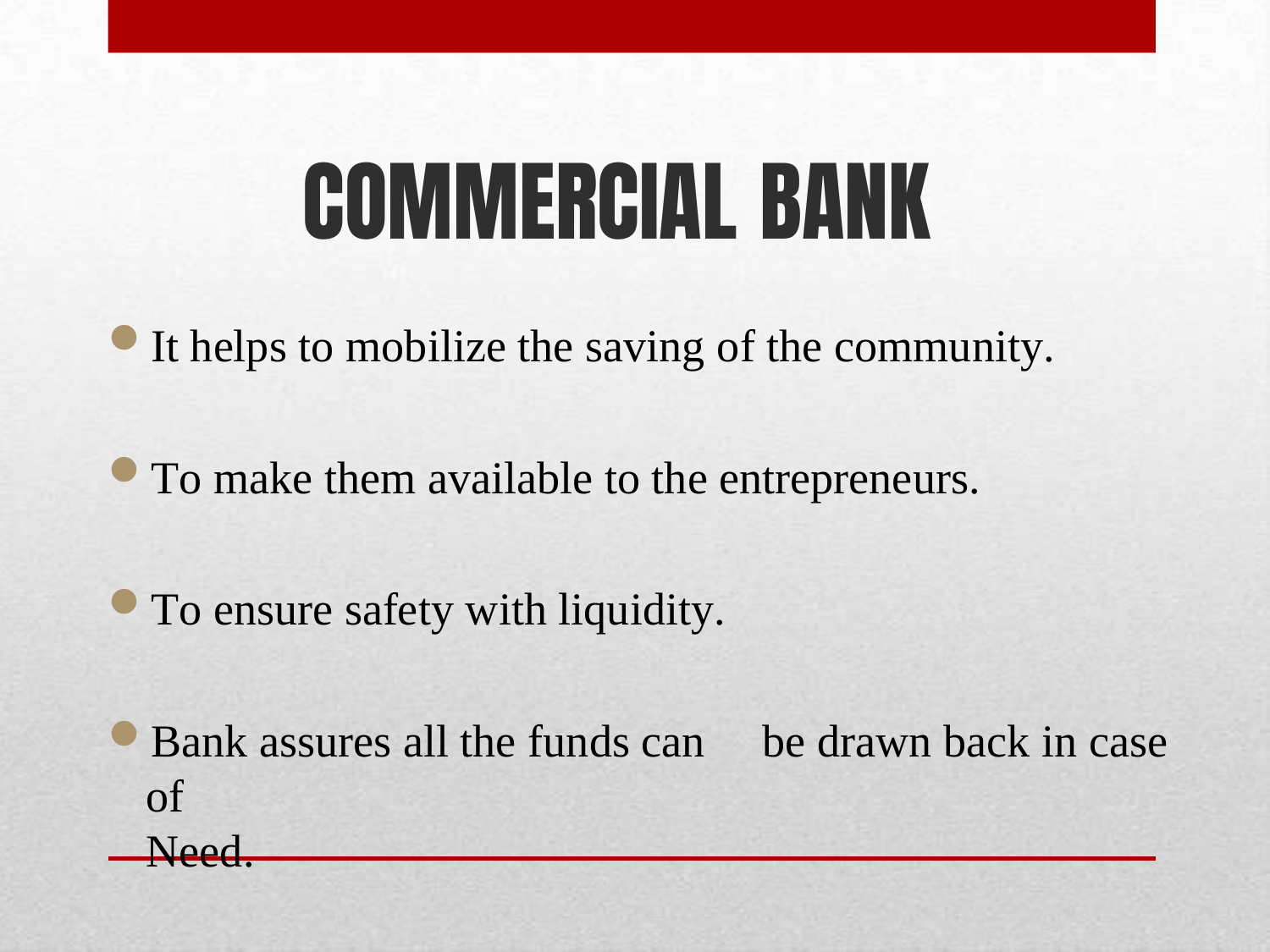

COMMERCIAL BANK
It helps to mobilize the saving of the community.

To make them available to the entrepreneurs.

To ensure safety with liquidity.

Bank assures all the funds can	be drawn back in case of
Need.